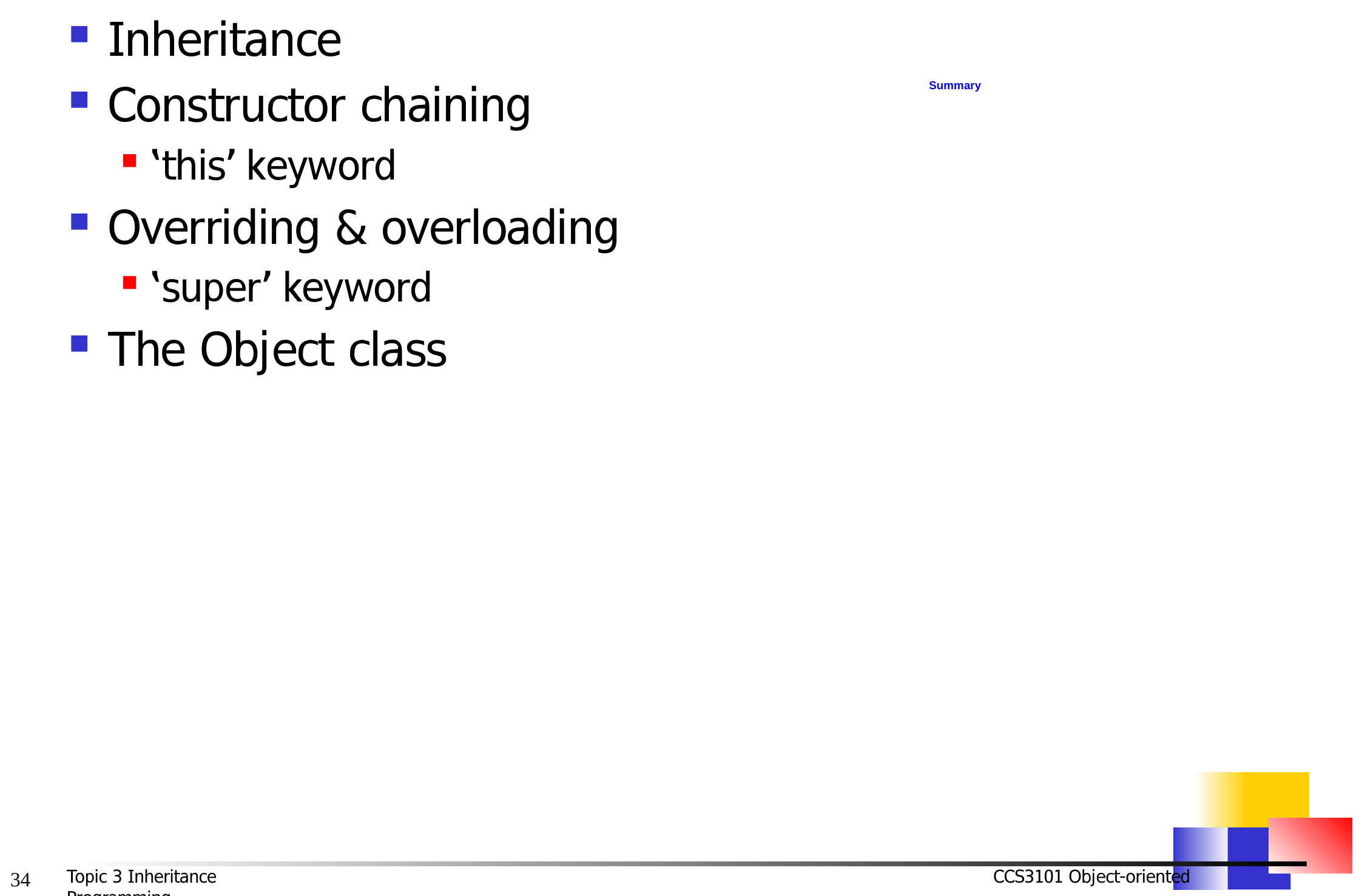

Inheritance
Constructor chaining
‘this’ keyword
Overriding & overloading
‘super’ keyword
The Object class
Summary